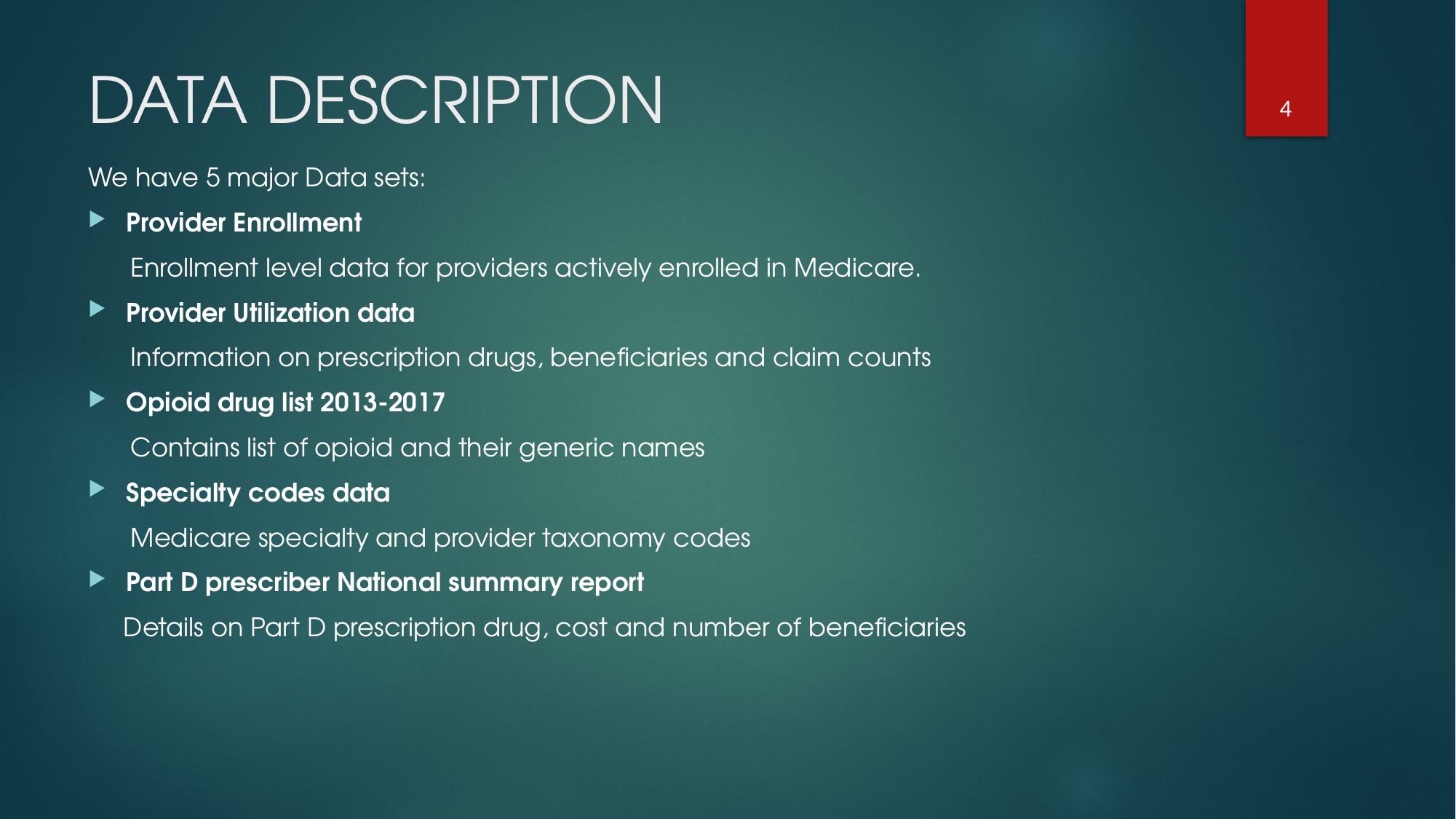

4
# DATA DESCRIPTION
We have 5 major Data sets:
Provider Enrollment
      Enrollment level data for providers actively enrolled in Medicare.
Provider Utilization data
      Information on prescription drugs, beneficiaries and claim counts
Opioid drug list 2013-2017
      Contains list of opioid and their generic names
Specialty codes data
      Medicare specialty and provider taxonomy codes
Part D prescriber National summary report
     Details on Part D prescription drug, cost and number of beneficiaries